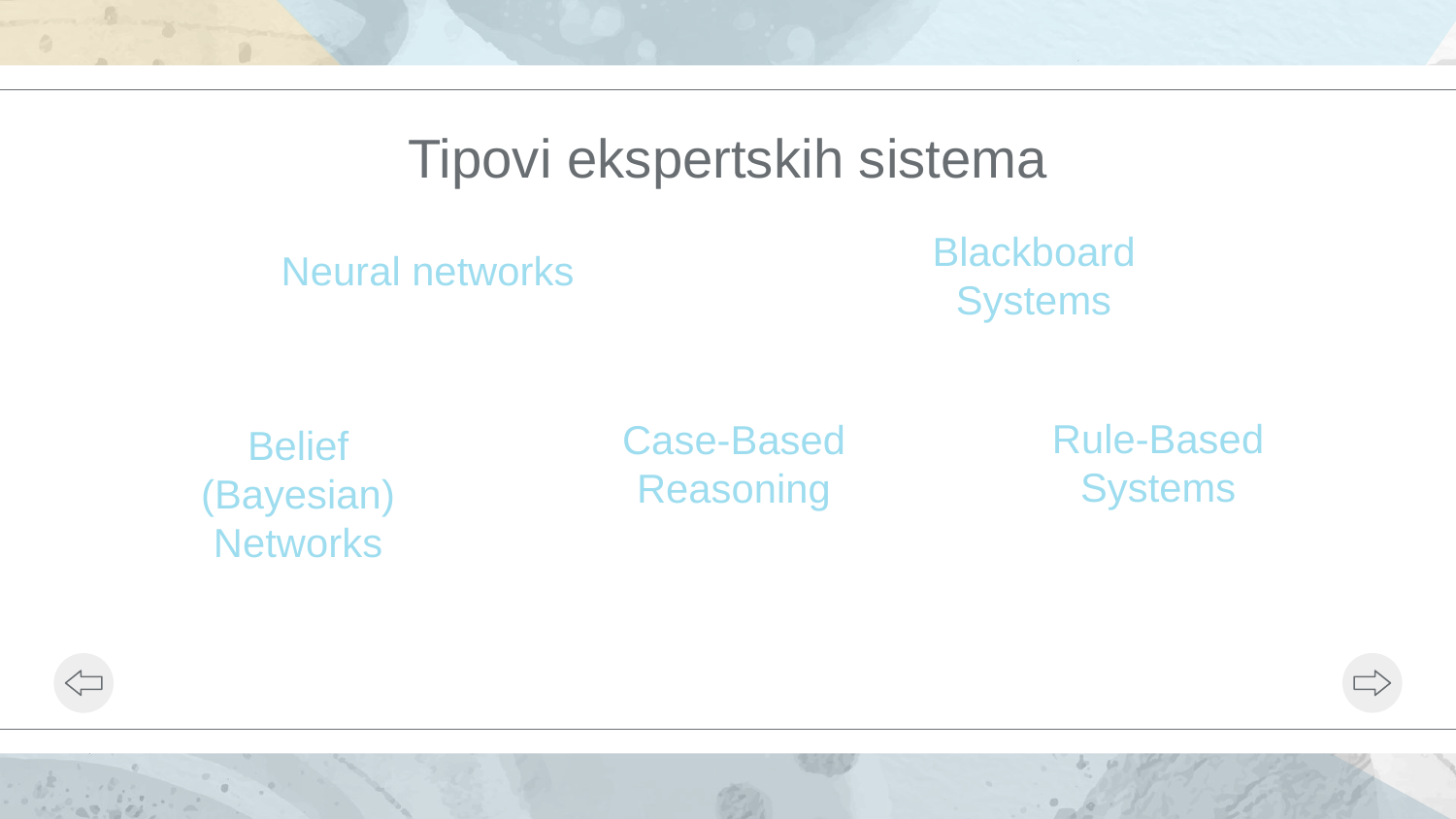

Tipovi ekspertskih sistema
# Neural networks
Blackboard Systems
Case-Based Reasoning
Rule-Based Systems

Belief (Bayesian) Networks